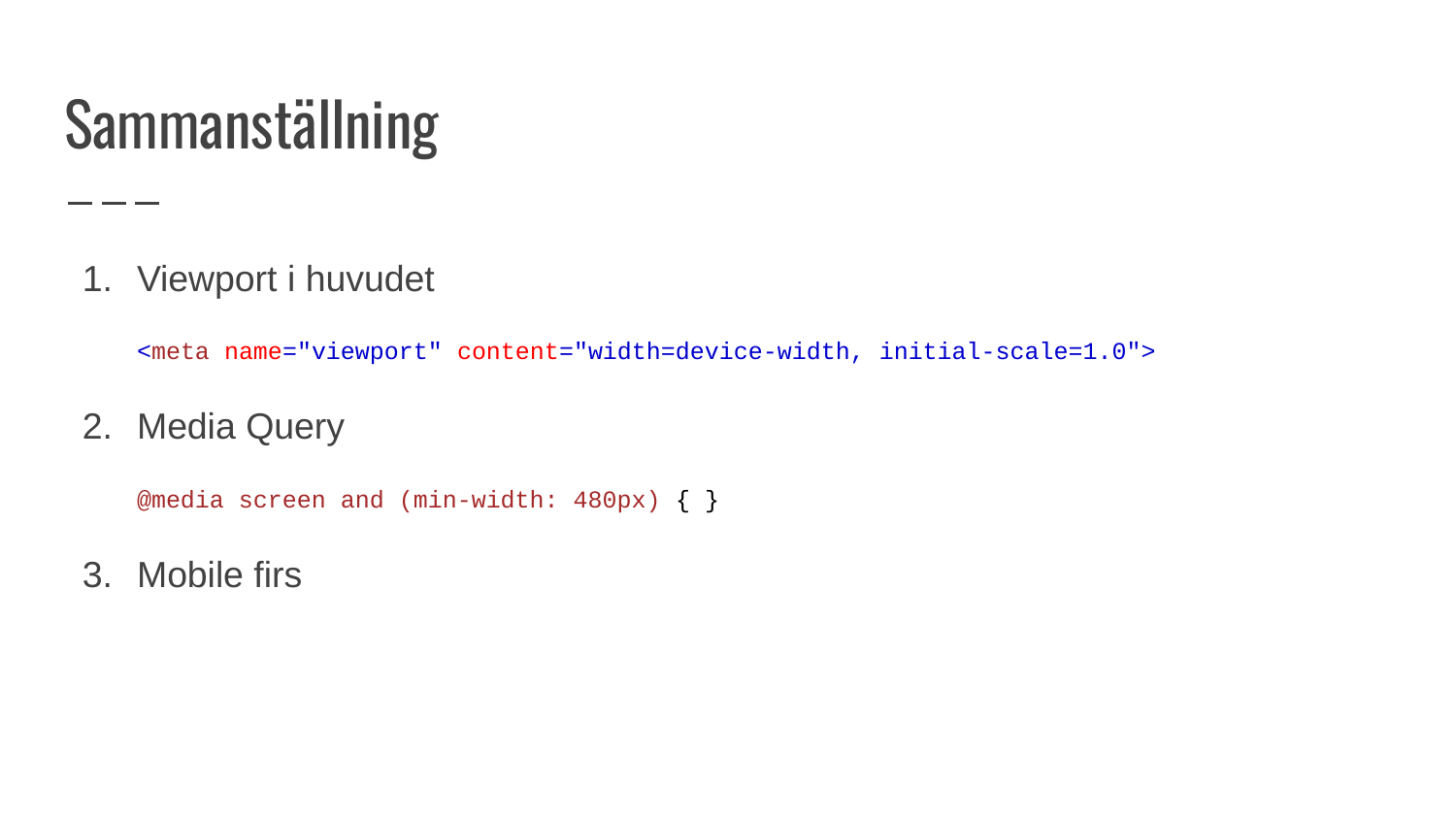

# Sammanställning
Viewport i huvudet
<meta name="viewport" content="width=device-width, initial-scale=1.0">
Media Query
@media screen and (min-width: 480px) { }
Mobile firs